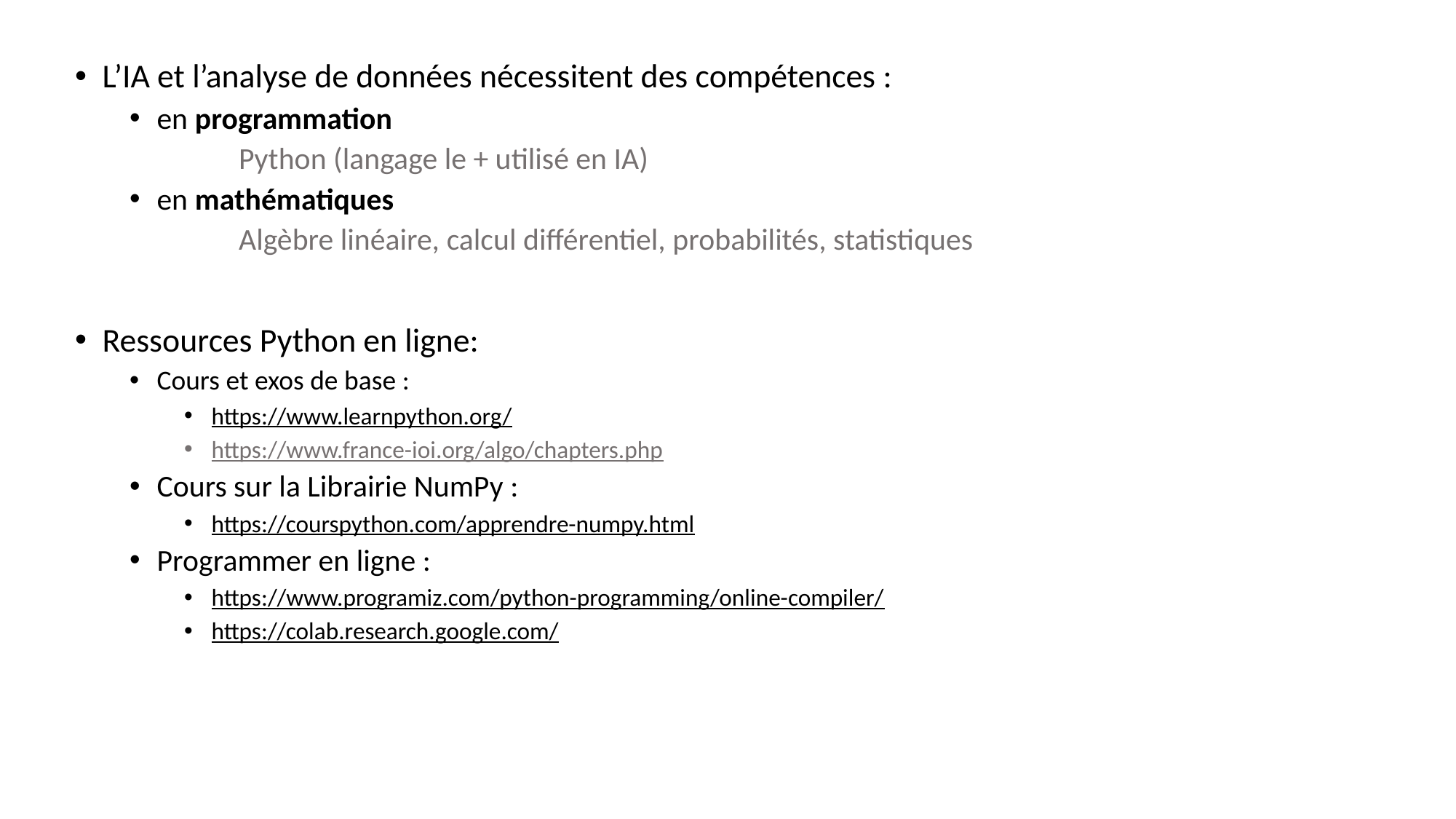

L’IA et l’analyse de données nécessitent des compétences :
en programmation
	Python (langage le + utilisé en IA)
en mathématiques
	Algèbre linéaire, calcul différentiel, probabilités, statistiques

Ressources Python en ligne:
Cours et exos de base :
https://www.learnpython.org/
https://www.france-ioi.org/algo/chapters.php
Cours sur la Librairie NumPy :
https://courspython.com/apprendre-numpy.html
Programmer en ligne :
https://www.programiz.com/python-programming/online-compiler/
https://colab.research.google.com/